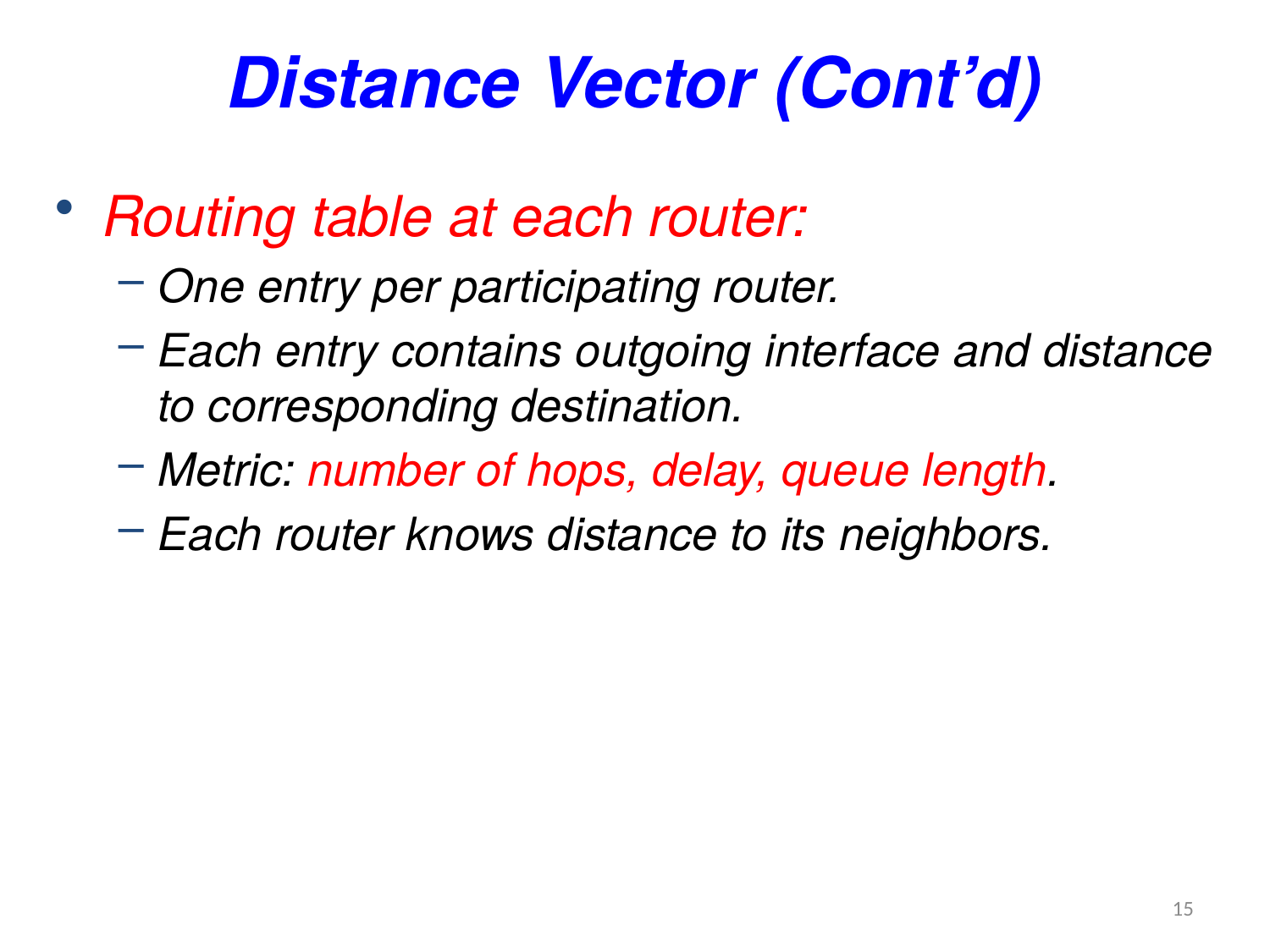

Distance Vector (Cont’d)
Routing table at each router:
One entry per participating router.
Each entry contains outgoing interface and distance to corresponding destination.
Metric: number of hops, delay, queue length.
Each router knows distance to its neighbors.
15